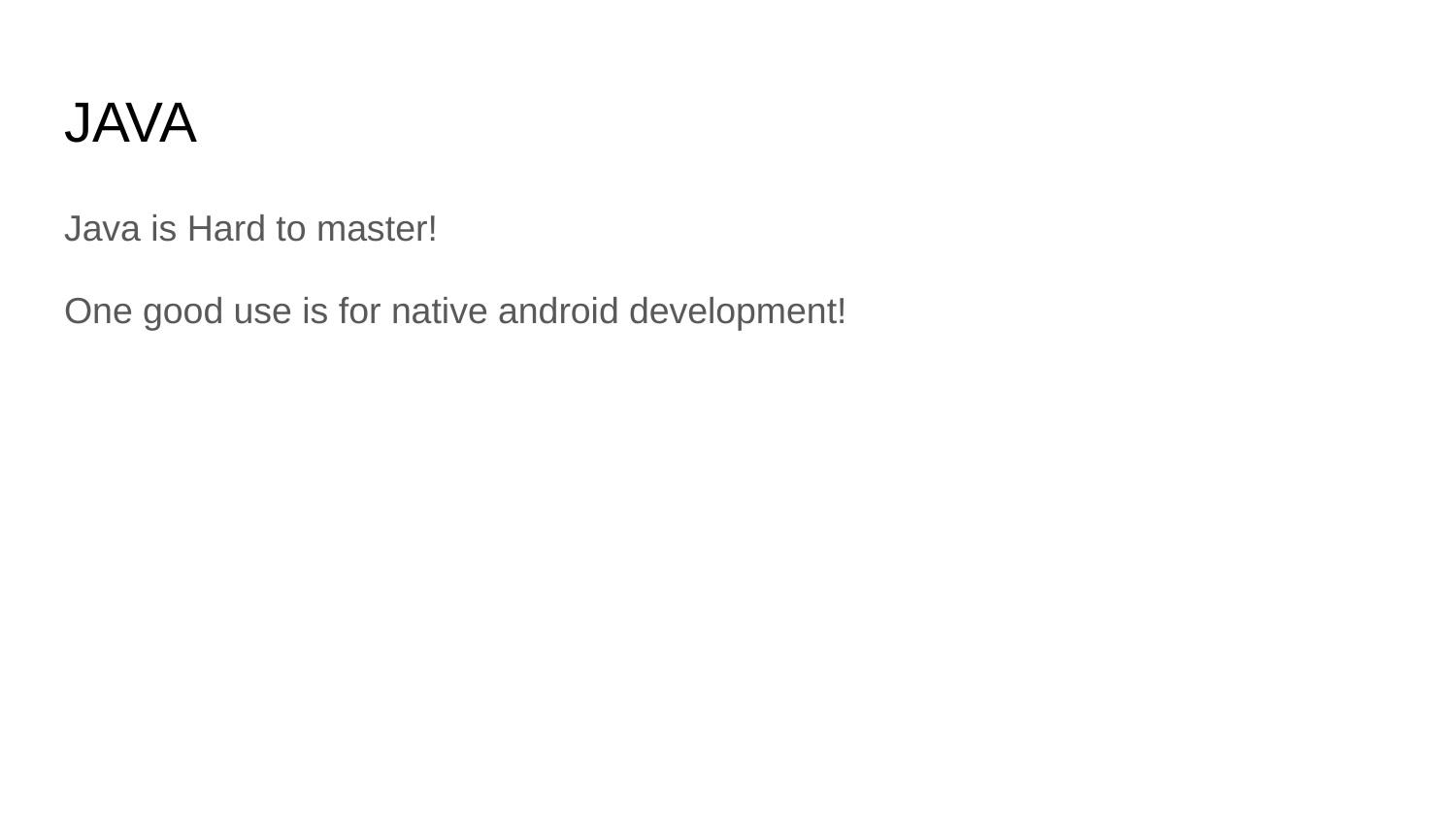

# JAVA
Java is Hard to master!
One good use is for native android development!